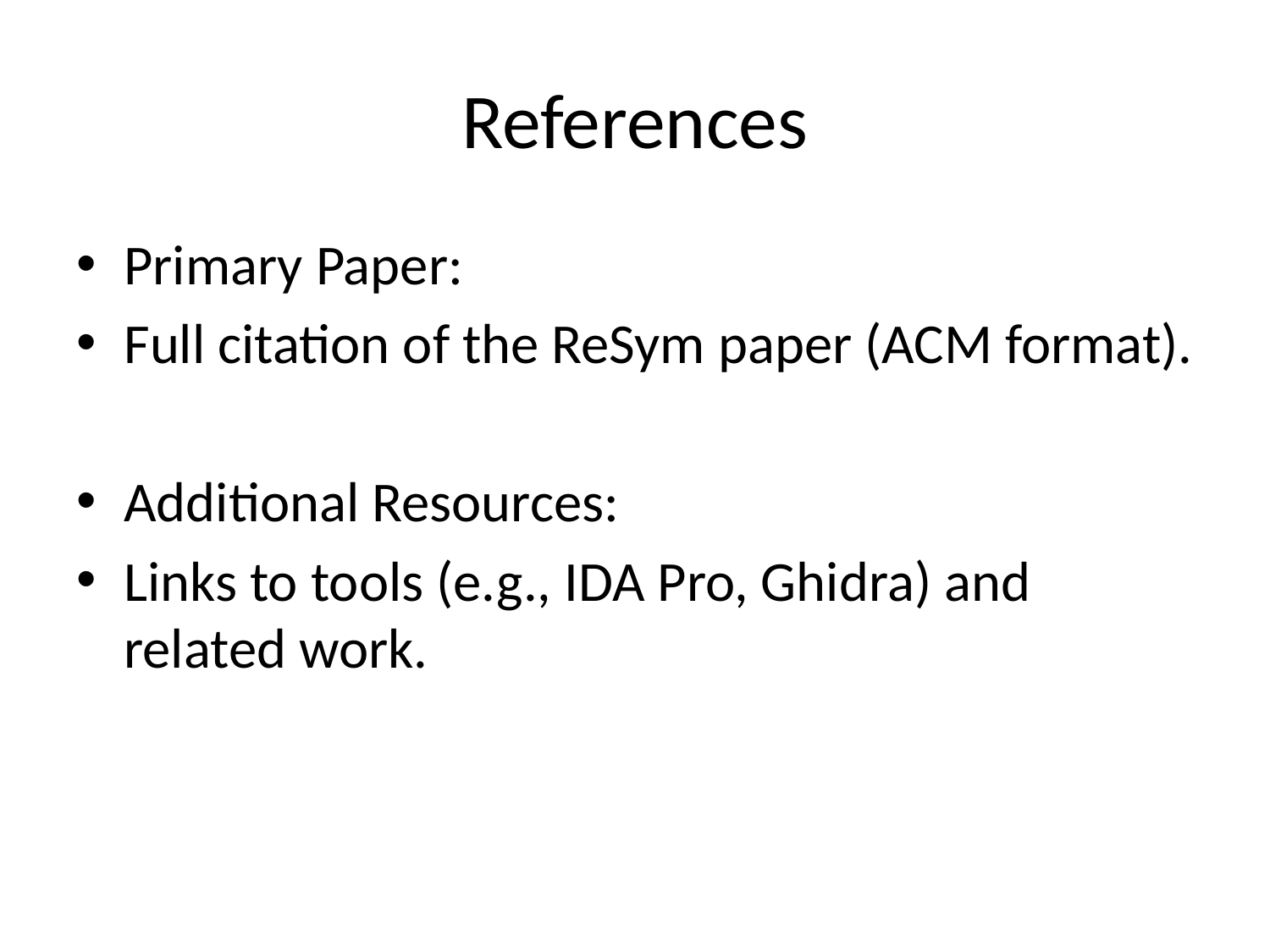

# References
Primary Paper:
Full citation of the ReSym paper (ACM format).

Additional Resources:
Links to tools (e.g., IDA Pro, Ghidra) and related work.